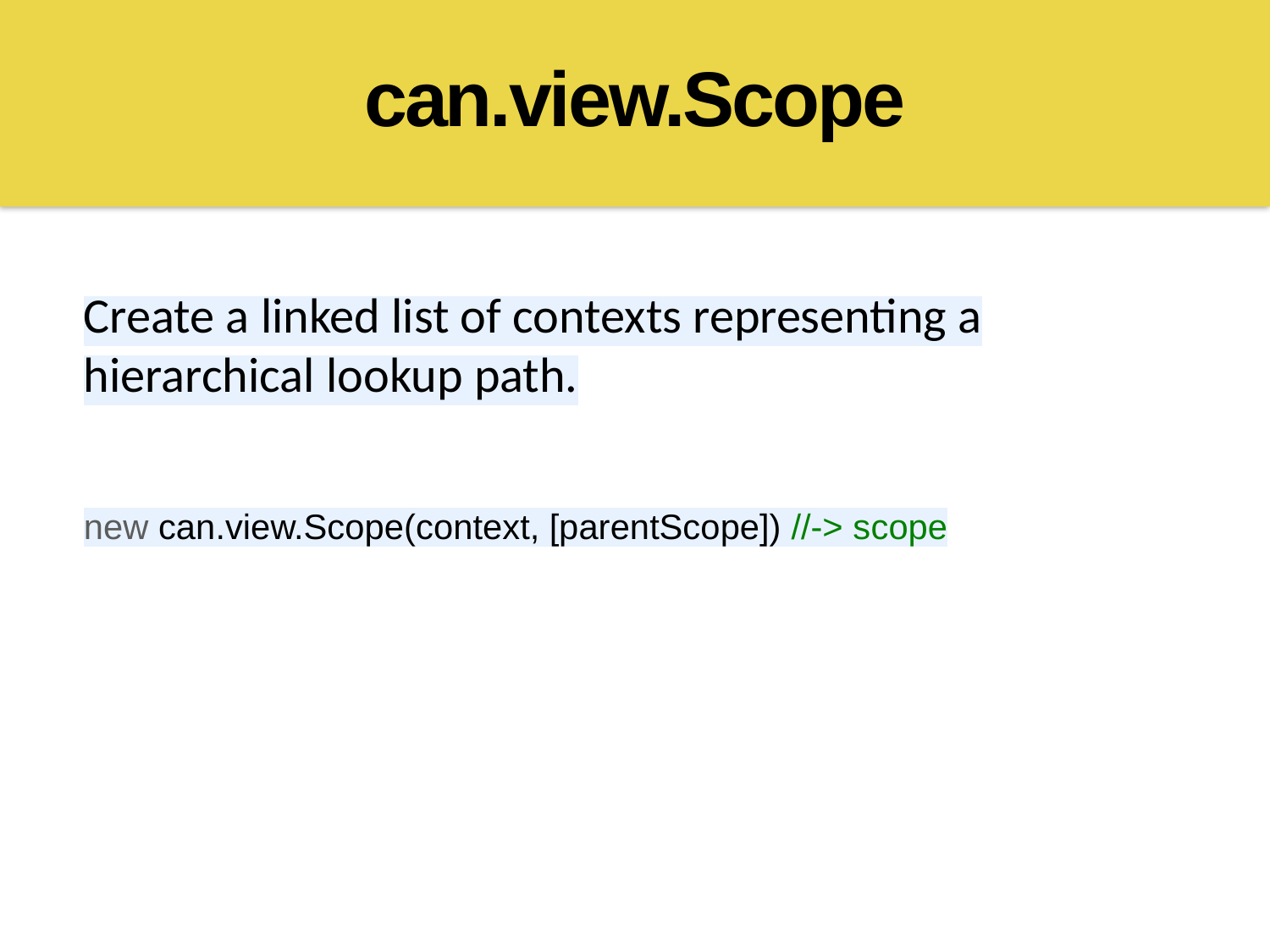

can.view.Scope
Create a linked list of contexts representing a hierarchical lookup path.

new can.view.Scope(context, [parentScope]) //-> scope